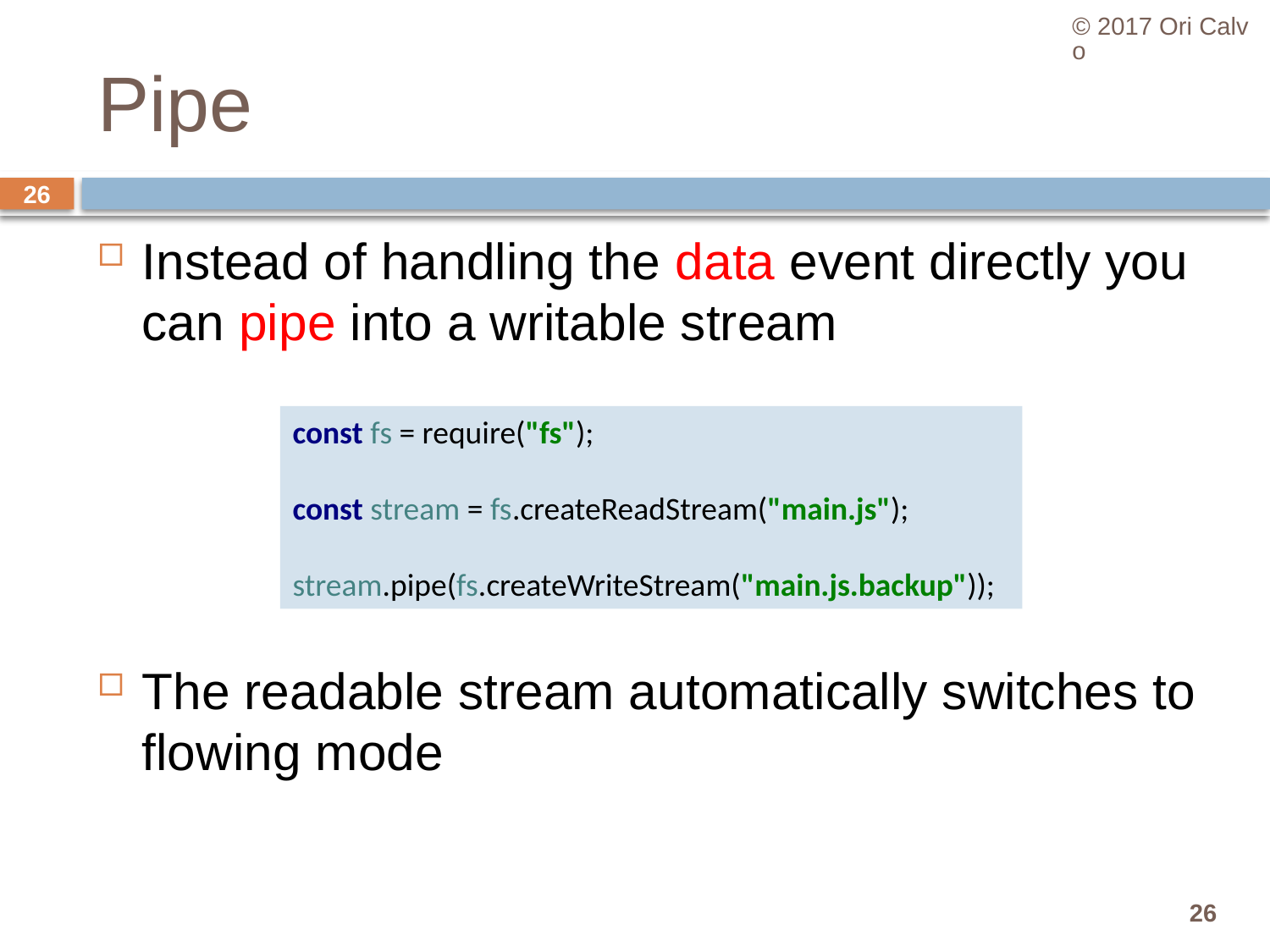

© 2017 Ori Calvo
# Pipe
26
Instead of handling the data event directly you can pipe into a writable stream

The readable stream automatically switches to flowing mode
const fs = require("fs");
const stream = fs.createReadStream("main.js");
stream.pipe(fs.createWriteStream("main.js.backup"));